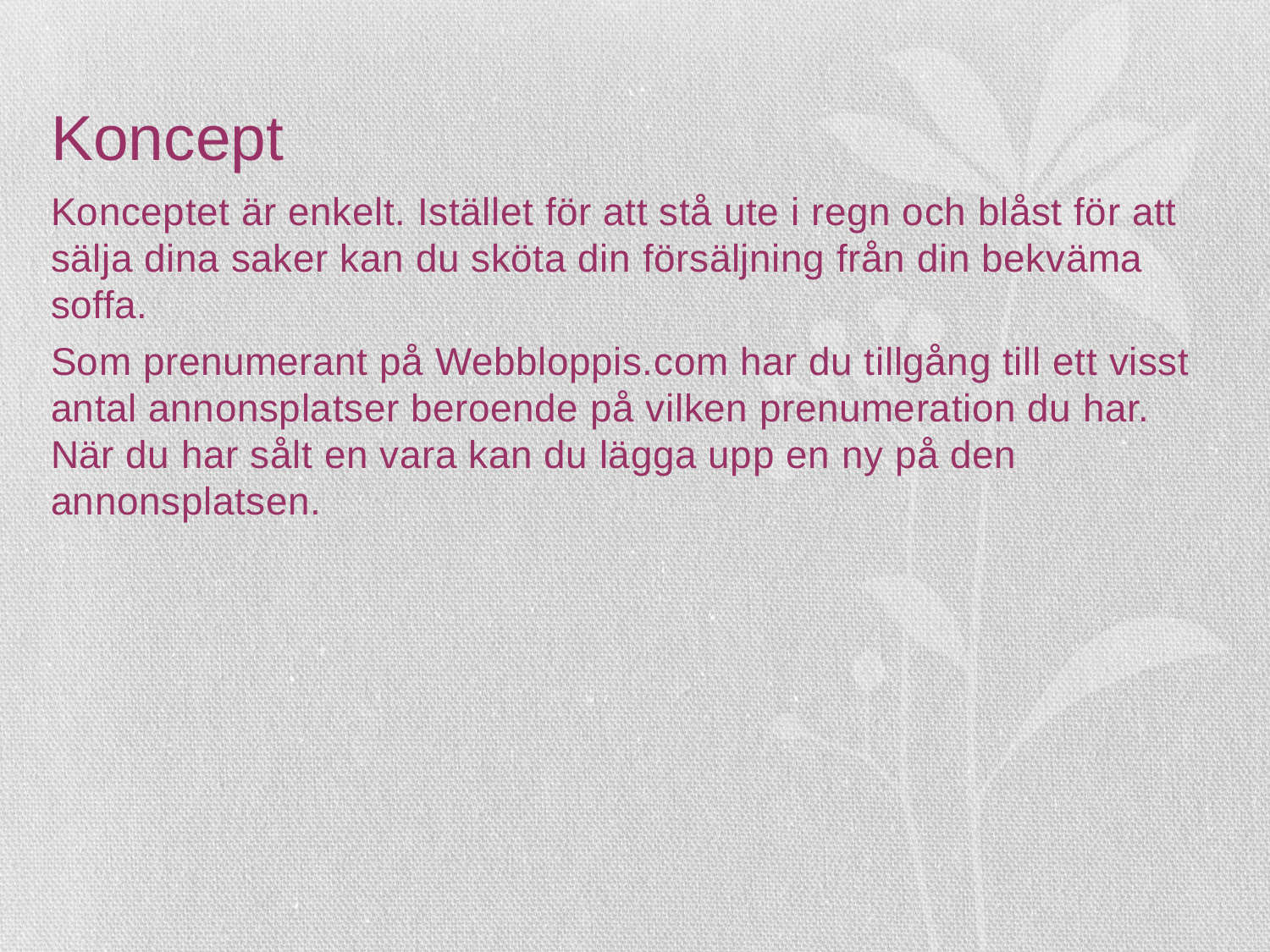

# Koncept
Konceptet är enkelt. Istället för att stå ute i regn och blåst för att sälja dina saker kan du sköta din försäljning från din bekväma soffa.
Som prenumerant på Webbloppis.com har du tillgång till ett visst antal annonsplatser beroende på vilken prenumeration du har. När du har sålt en vara kan du lägga upp en ny på den annonsplatsen.